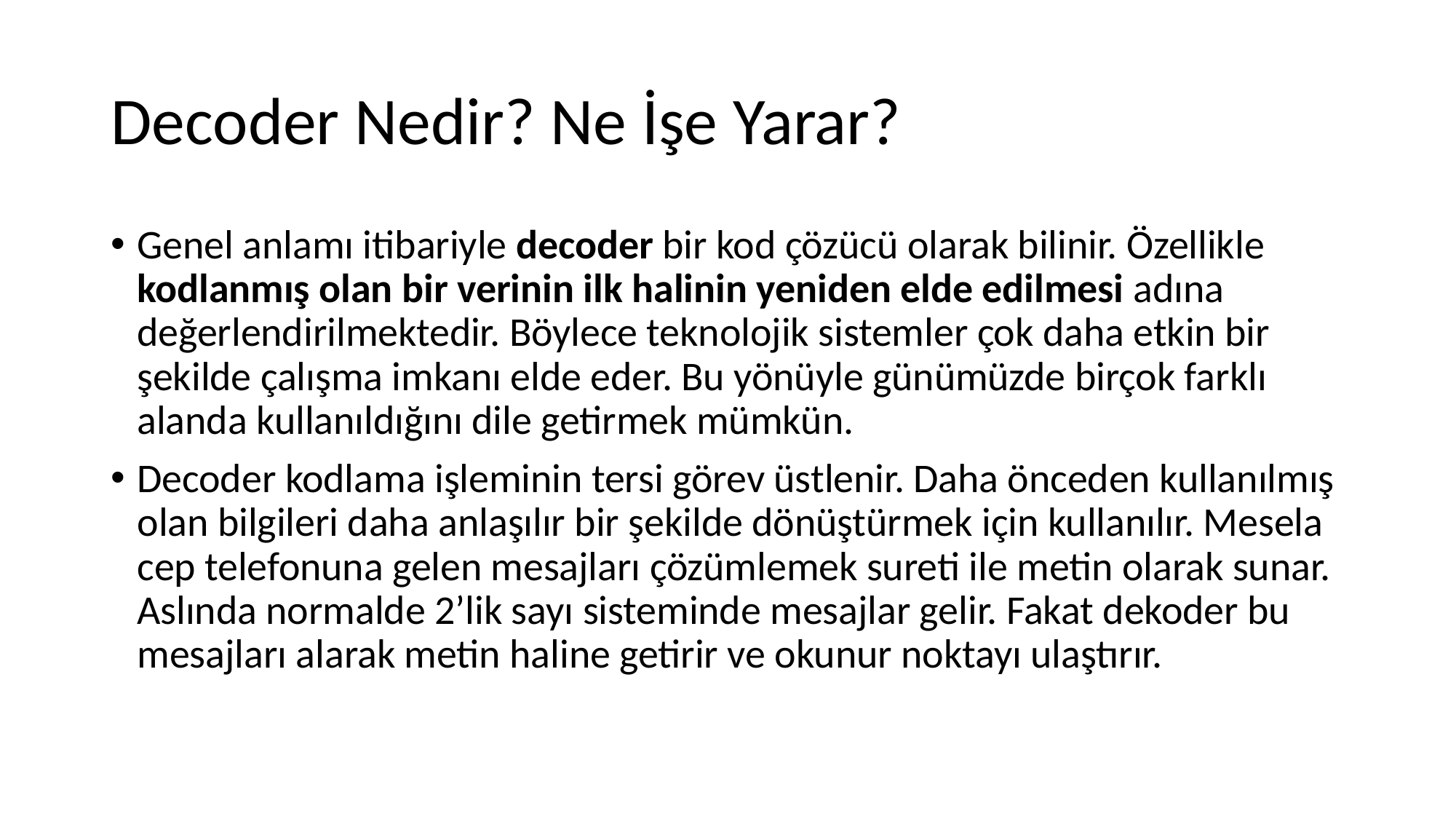

# Decoder Nedir? Ne İşe Yarar?
Genel anlamı itibariyle decoder bir kod çözücü olarak bilinir. Özellikle kodlanmış olan bir verinin ilk halinin yeniden elde edilmesi adına değerlendirilmektedir. Böylece teknolojik sistemler çok daha etkin bir şekilde çalışma imkanı elde eder. Bu yönüyle günümüzde birçok farklı alanda kullanıldığını dile getirmek mümkün.
Decoder kodlama işleminin tersi görev üstlenir. Daha önceden kullanılmış olan bilgileri daha anlaşılır bir şekilde dönüştürmek için kullanılır. Mesela cep telefonuna gelen mesajları çözümlemek sureti ile metin olarak sunar. Aslında normalde 2’lik sayı sisteminde mesajlar gelir. Fakat dekoder bu mesajları alarak metin haline getirir ve okunur noktayı ulaştırır.